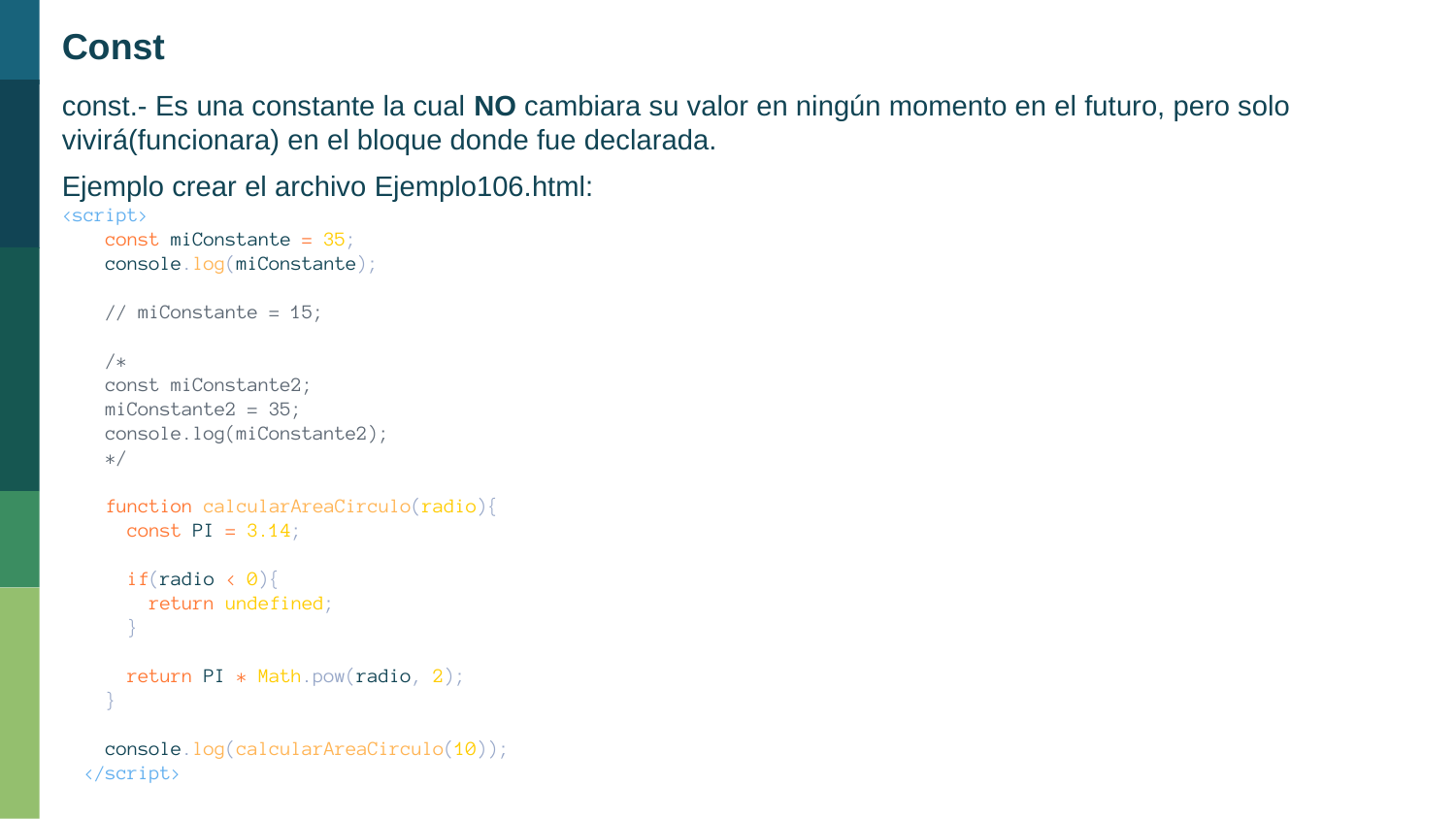

Const
const.- Es una constante la cual NO cambiara su valor en ningún momento en el futuro, pero solo vivirá(funcionara) en el bloque donde fue declarada.
Ejemplo crear el archivo Ejemplo106.html:
<script>
    const miConstante = 35;
    console.log(miConstante);
    // miConstante = 15;
    /*
    const miConstante2;
    miConstante2 = 35;
    console.log(miConstante2);
    */
    function calcularAreaCirculo(radio){
      const PI = 3.14;
      if(radio < 0){
        return undefined;
      }
      return PI * Math.pow(radio, 2);
    }
    console.log(calcularAreaCirculo(10));
  </script>